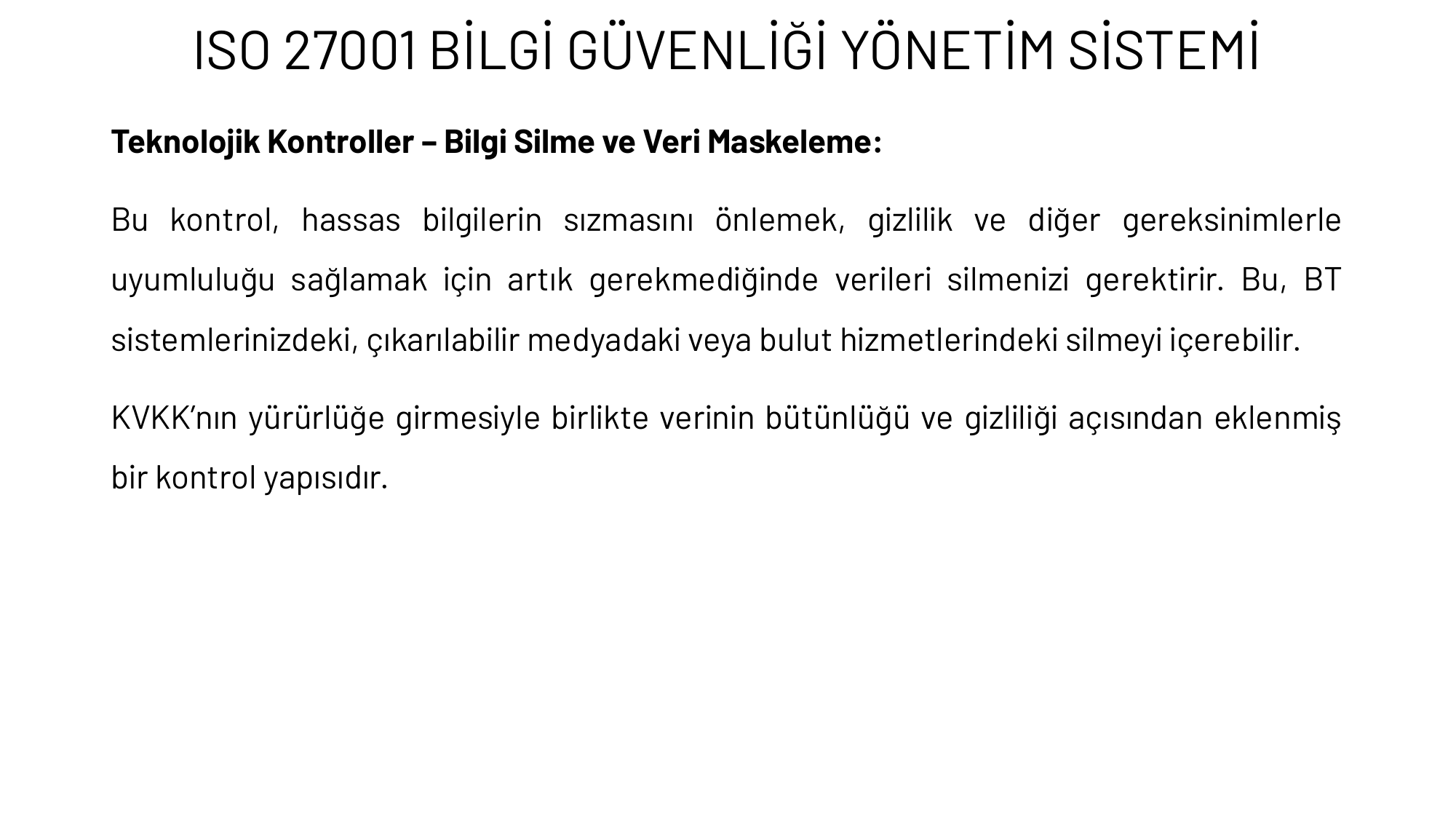

# ISO 27001 BİLGİ GÜVENLİĞİ YÖNETİM SİSTEMİ
Teknolojik Kontroller – Bilgi Silme ve Veri Maskeleme:
Bu kontrol, hassas bilgilerin sızmasını önlemek, gizlilik ve diğer gereksinimlerle uyumluluğu sağlamak için artık gerekmediğinde verileri silmenizi gerektirir. Bu, BT sistemlerinizdeki, çıkarılabilir medyadaki veya bulut hizmetlerindeki silmeyi içerebilir.
KVKK’nın yürürlüğe girmesiyle birlikte verinin bütünlüğü ve gizliliği açısından eklenmiş bir kontrol yapısıdır.